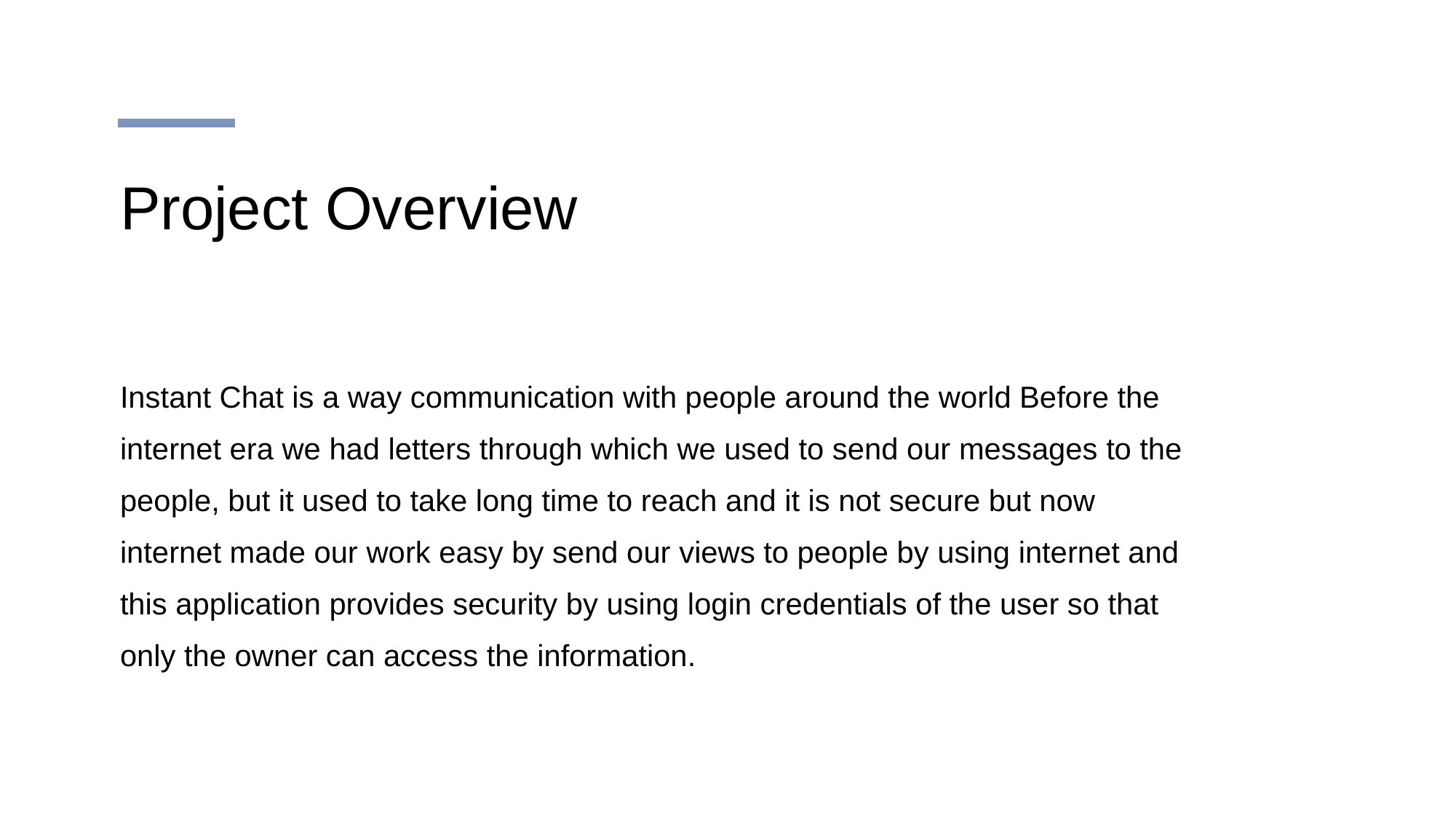

# Project Overview
Instant Chat is a way communication with people around the world Before the
internet era we had letters through which we used to send our messages to the
people, but it used to take long time to reach and it is not secure but now
internet made our work easy by send our views to people by using internet and
this application provides security by using login credentials of the user so that
only the owner can access the information.